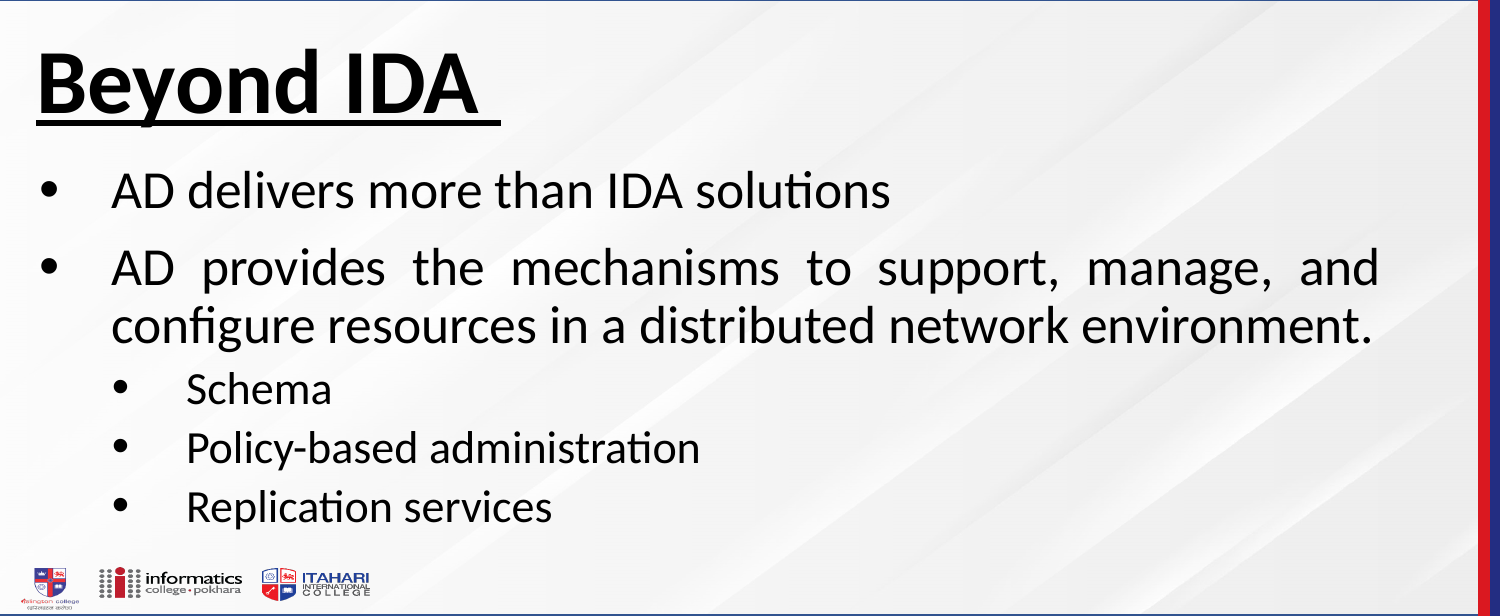

# Beyond IDA
AD delivers more than IDA solutions
AD provides the mechanisms to support, manage, and configure resources in a distributed network environment.
Schema
Policy-based administration
Replication services